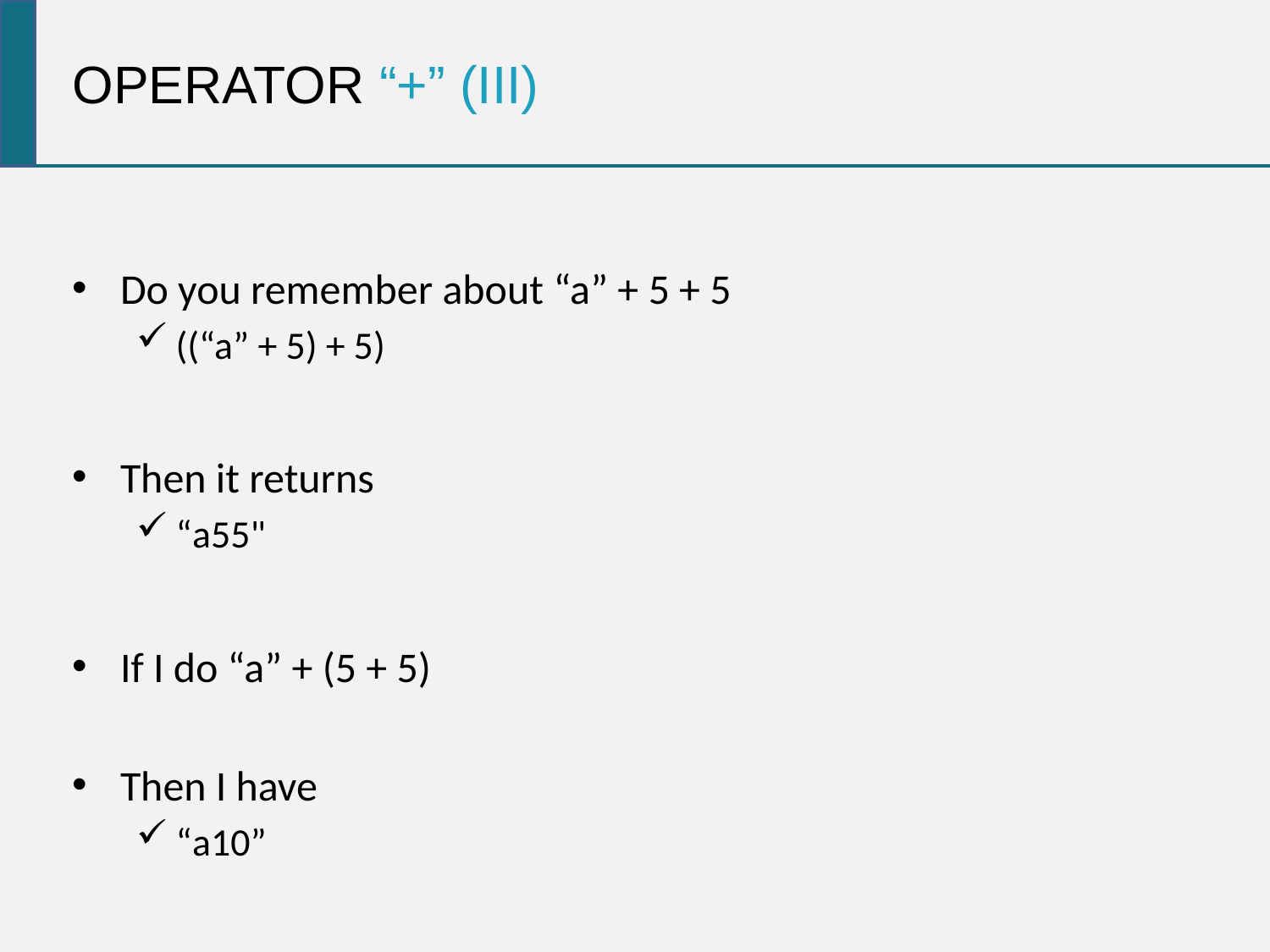

Operator “+” (iIi)

Do you remember about “a” + 5 + 5
((“a” + 5) + 5)

Then it returns
“a55"

If I do “a” + (5 + 5)

Then I have
“a10”